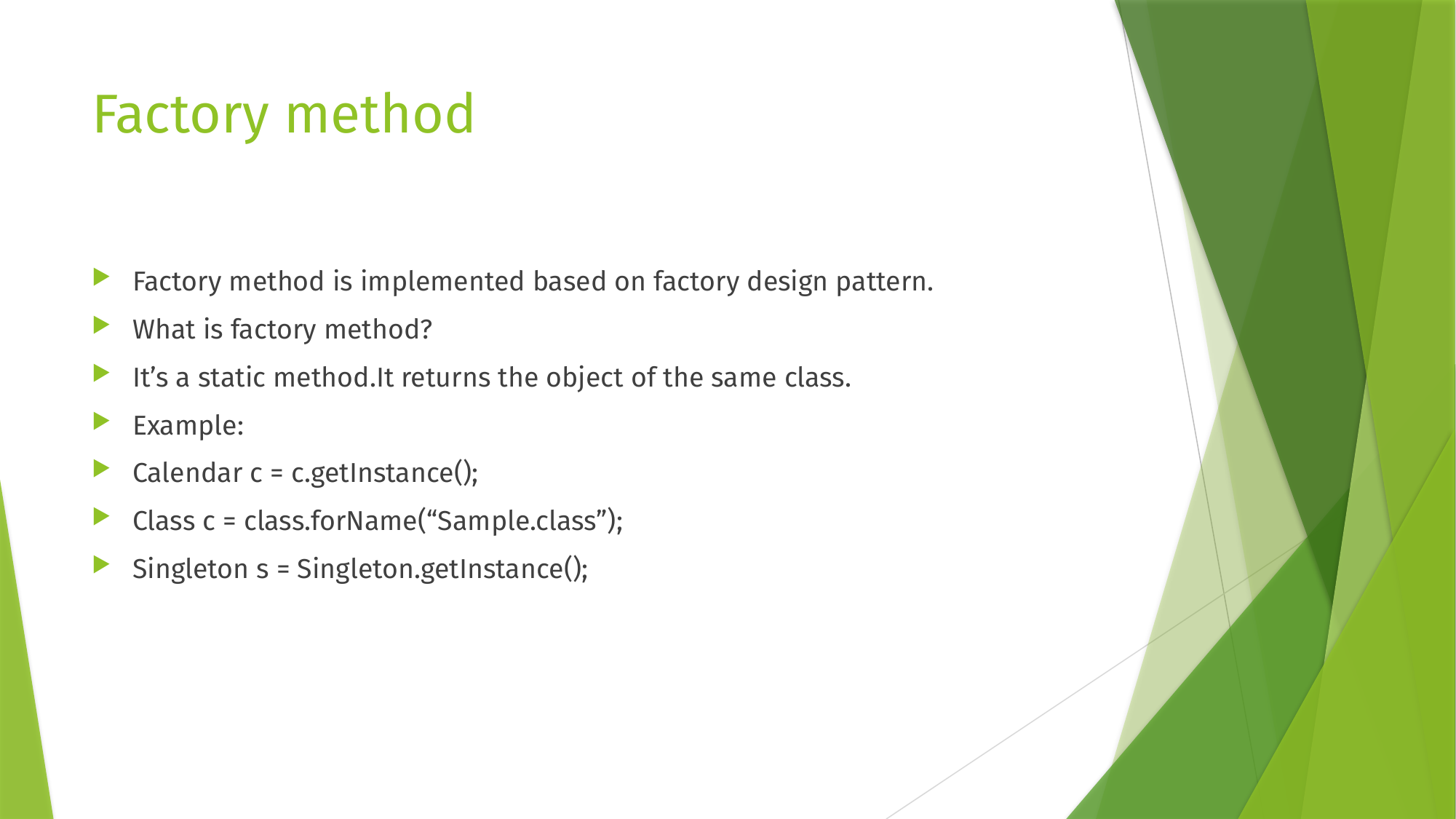

# Factory method
Factory method is implemented based on factory design pattern.
What is factory method?
It’s a static method.It returns the object of the same class.
Example:
Calendar c = c.getInstance();
Class c = class.forName(“Sample.class”);
Singleton s = Singleton.getInstance();